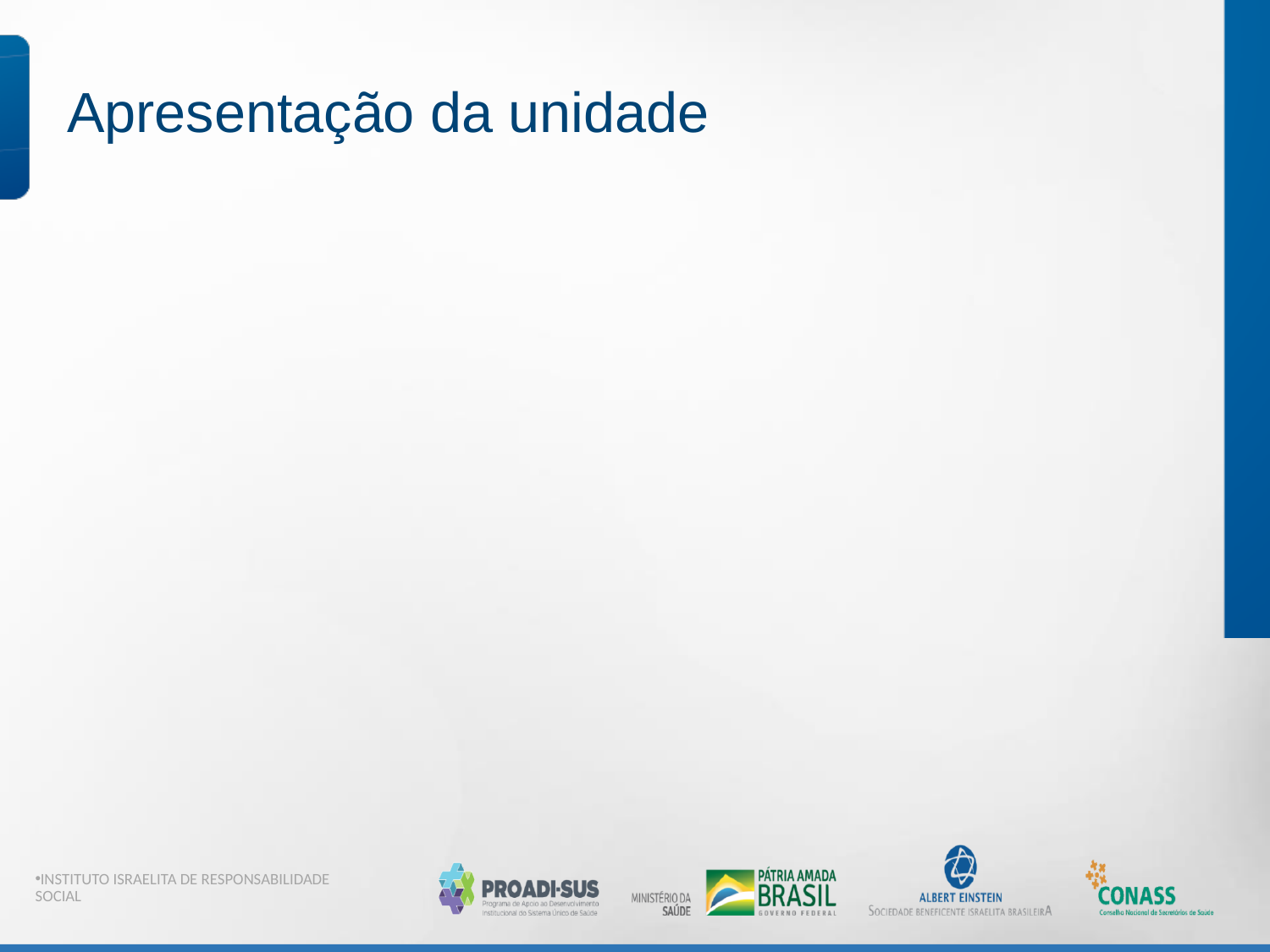

Apresentação da unidade

INSTITUTO ISRAELITA DE RESPONSABILIDADE SOCIAL